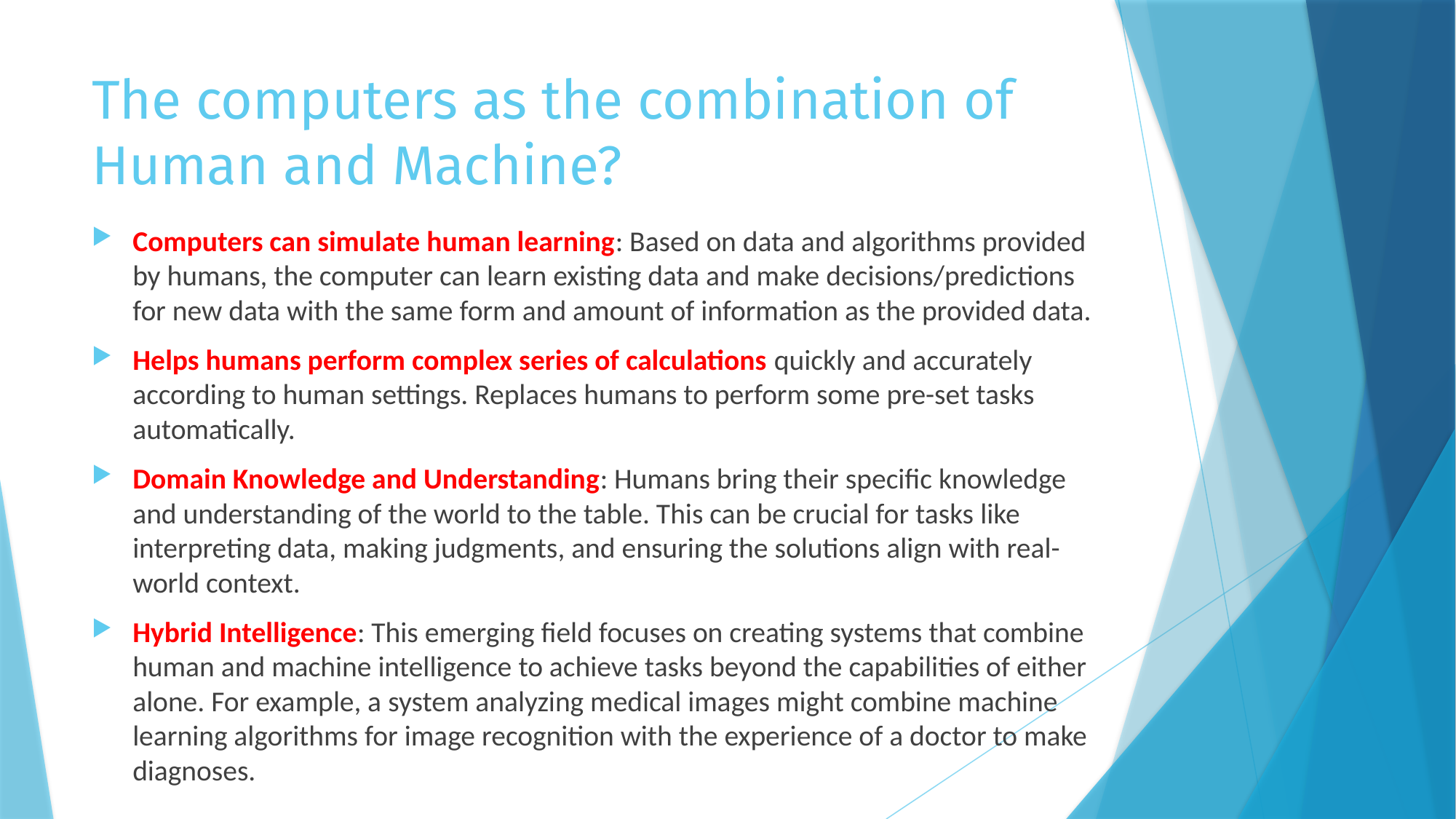

# The computers as the combination of Human and Machine?
Computers can simulate human learning: Based on data and algorithms provided by humans, the computer can learn existing data and make decisions/predictions for new data with the same form and amount of information as the provided data.
Helps humans perform complex series of calculations quickly and accurately according to human settings. Replaces humans to perform some pre-set tasks automatically.
Domain Knowledge and Understanding: Humans bring their specific knowledge and understanding of the world to the table. This can be crucial for tasks like interpreting data, making judgments, and ensuring the solutions align with real-world context.
Hybrid Intelligence: This emerging field focuses on creating systems that combine human and machine intelligence to achieve tasks beyond the capabilities of either alone. For example, a system analyzing medical images might combine machine learning algorithms for image recognition with the experience of a doctor to make diagnoses.